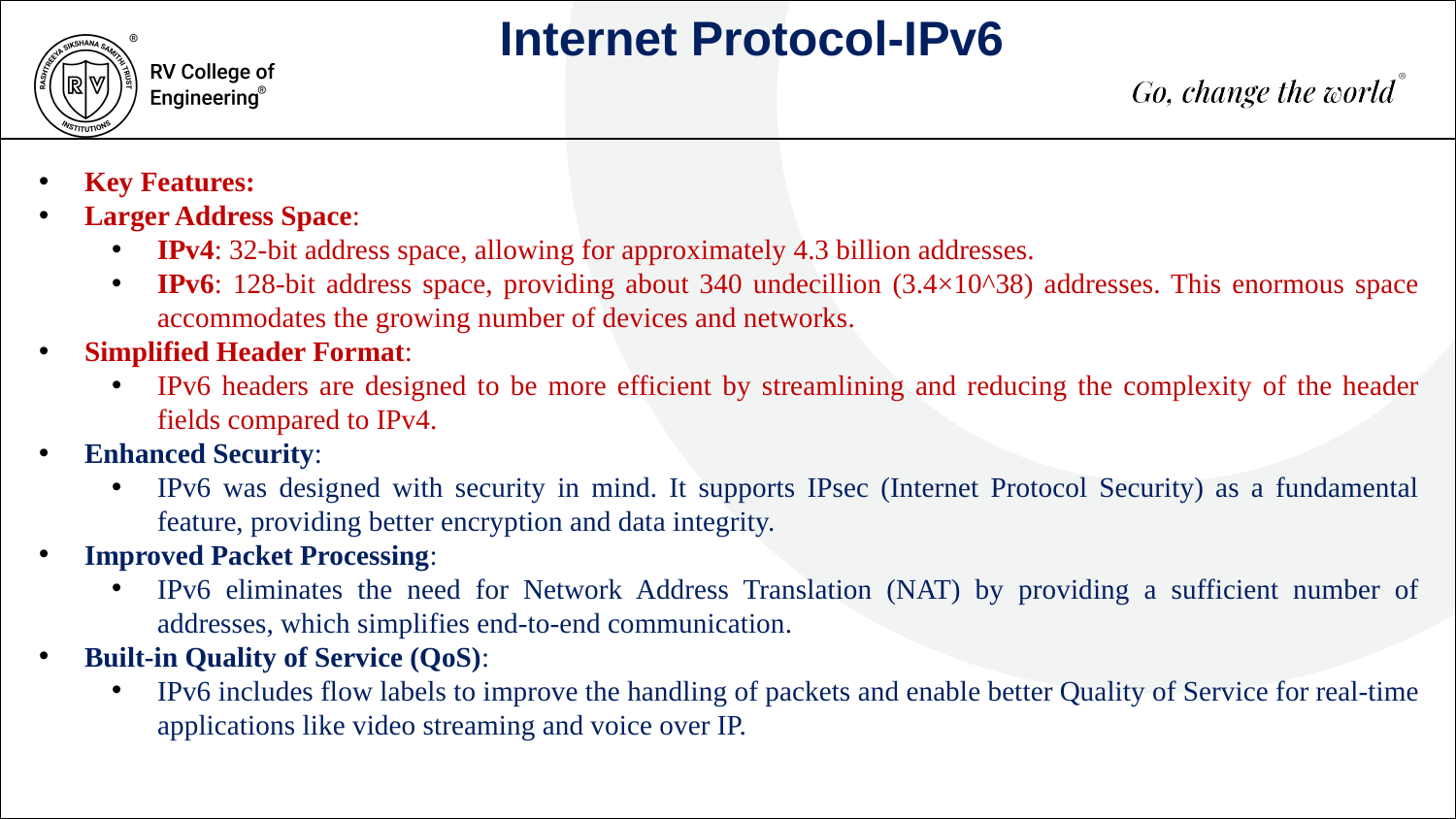

Internet Protocol-IPv6

Key Features:
Larger Address Space:
IPv4: 32-bit address space, allowing for approximately 4.3 billion addresses.
IPv6: 128-bit address space, providing about 340 undecillion (3.4×10^38) addresses. This enormous space accommodates the growing number of devices and networks.
Simplified Header Format:
IPv6 headers are designed to be more efficient by streamlining and reducing the complexity of the header fields compared to IPv4.
Enhanced Security:
IPv6 was designed with security in mind. It supports IPsec (Internet Protocol Security) as a fundamental feature, providing better encryption and data integrity.
Improved Packet Processing:
IPv6 eliminates the need for Network Address Translation (NAT) by providing a sufficient number of addresses, which simplifies end-to-end communication.
Built-in Quality of Service (QoS):
IPv6 includes flow labels to improve the handling of packets and enable better Quality of Service for real-time applications like video streaming and voice over IP.